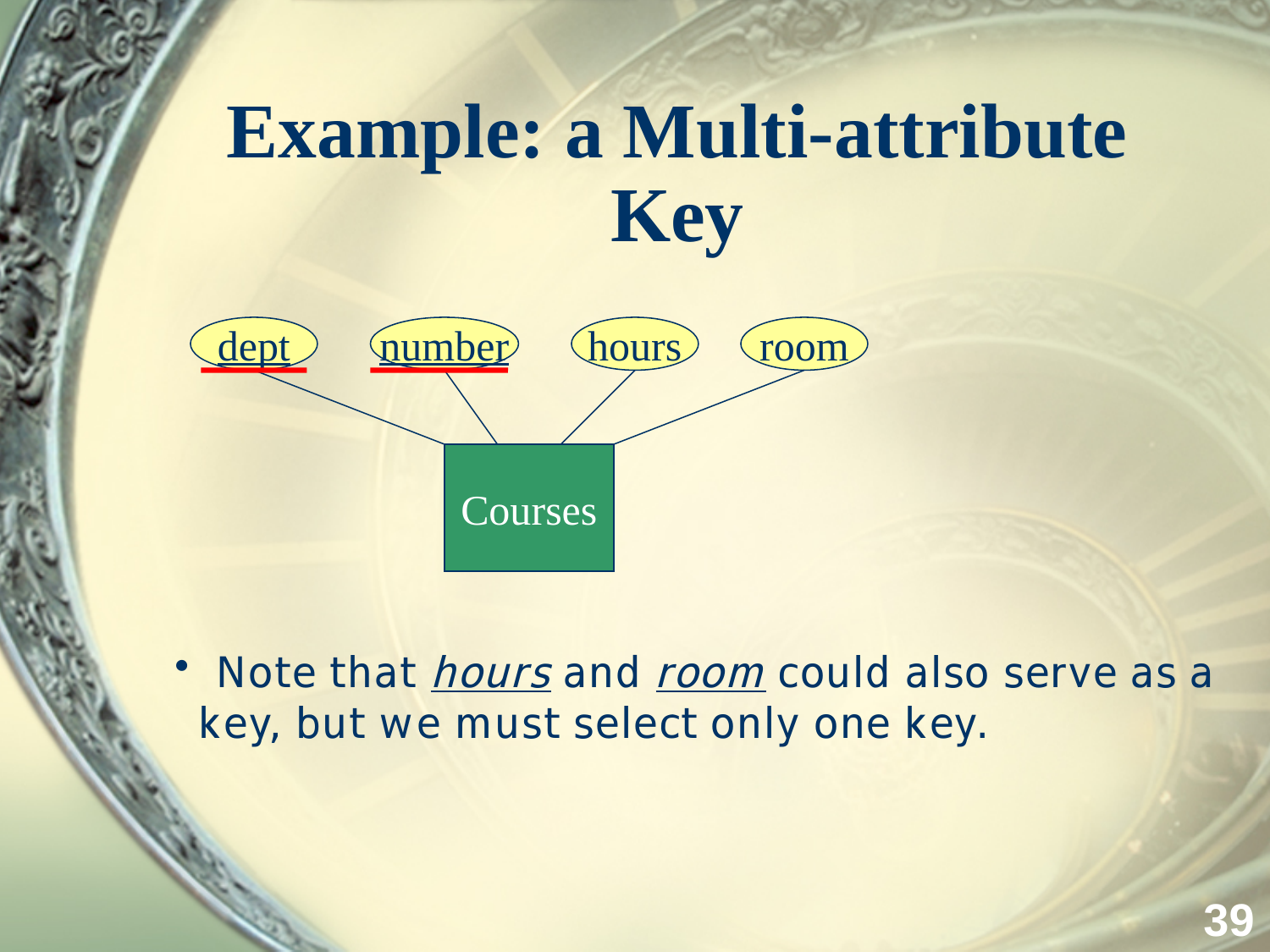

# Example: a Multi-attribute Key
dept
number
hours
room

Courses
 Note that hours and room could also serve as a
  key, but we must select only one key.
39